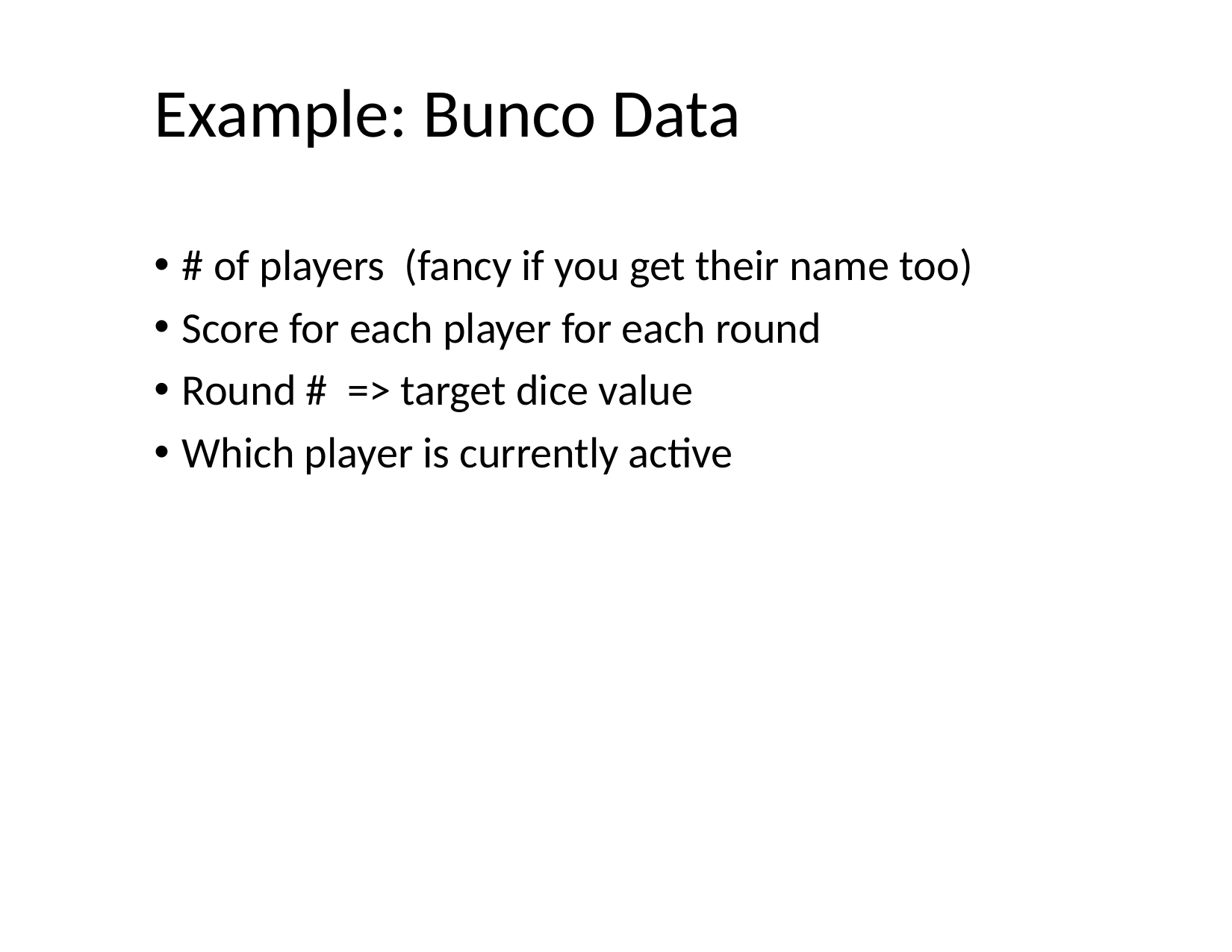

# Example: Bunco Data
# of players  (fancy if you get their name too)
Score for each player for each round
Round #  => target dice value
Which player is currently active